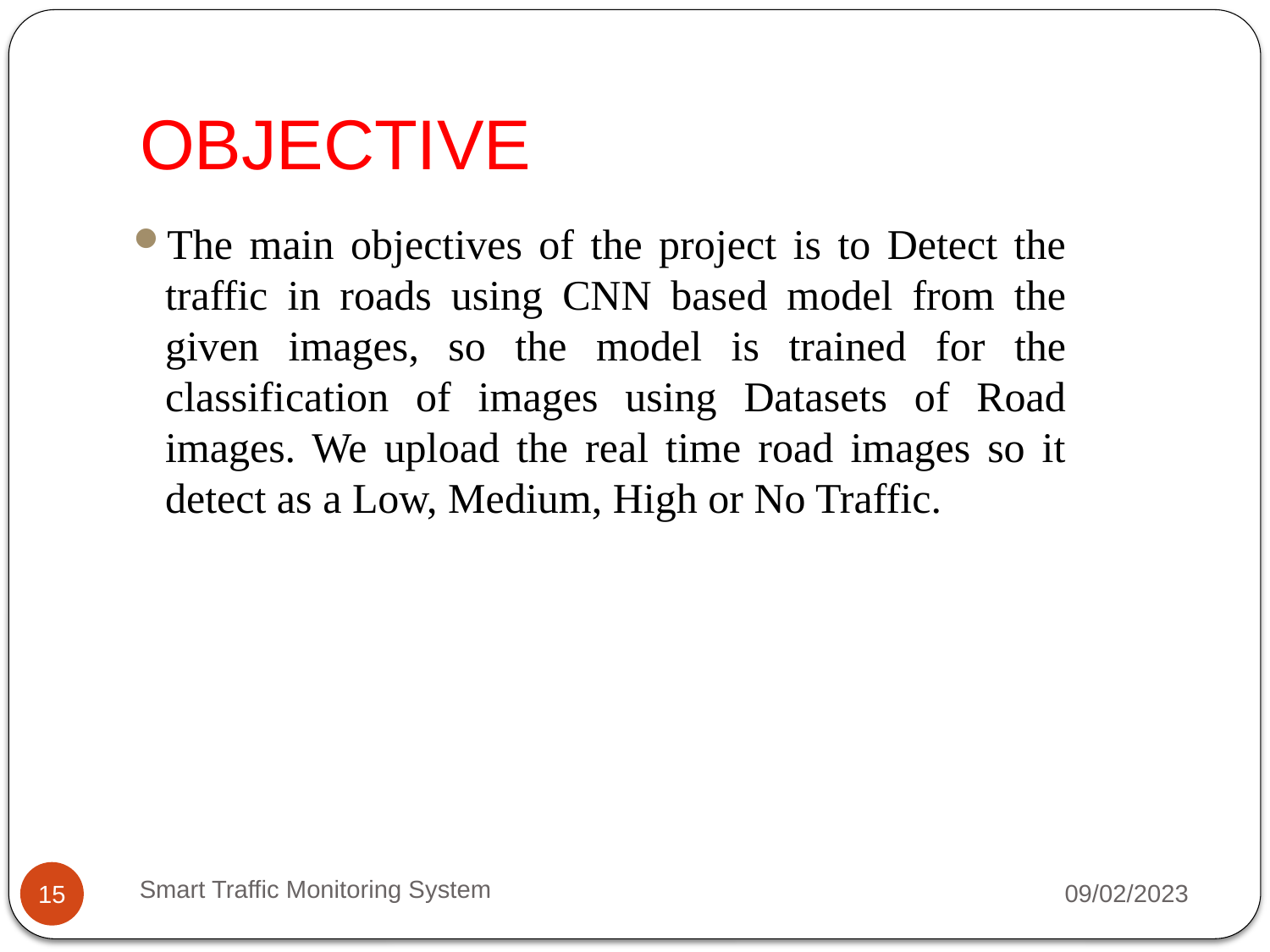

# OBJECTIVE
The main objectives of the project is to Detect the traffic in roads using CNN based model from the given images, so the model is trained for the classification of images using Datasets of Road images. We upload the real time road images so it detect as a Low, Medium, High or No Traffic.

Smart Traffic Monitoring System
09/02/2023
15